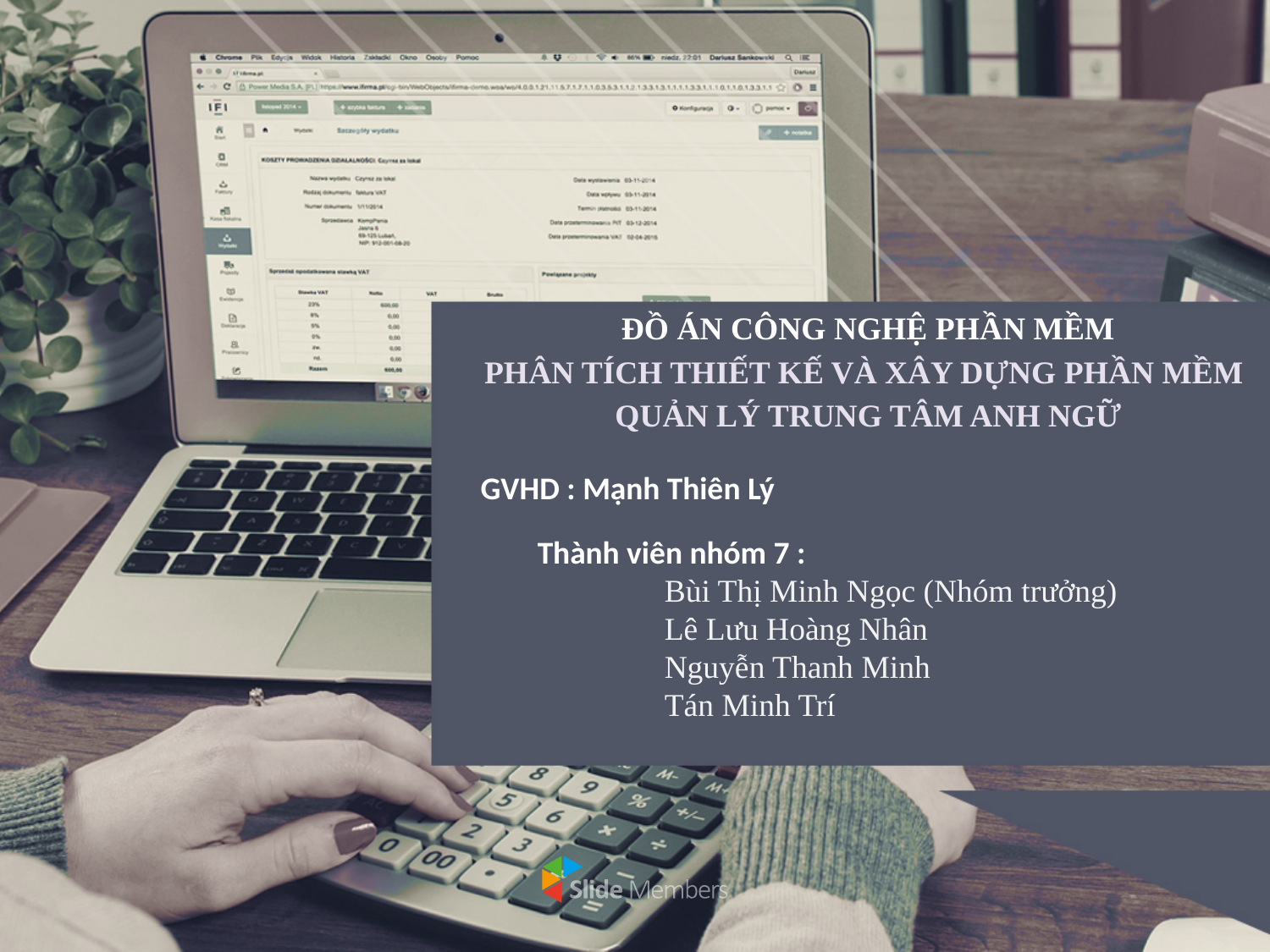

# ĐỒ ÁN CÔNG NGHỆ PHẦN MỀM PHÂN TÍCH THIẾT KẾ VÀ XÂY DỰNG PHẦN MỀM QUẢN LÝ TRUNG TÂM ANH NGỮ
GVHD : Mạnh Thiên Lý
Thành viên nhóm 7 :
	Bùi Thị Minh Ngọc (Nhóm trưởng)
	Lê Lưu Hoàng Nhân
	Nguyễn Thanh Minh
	Tán Minh Trí